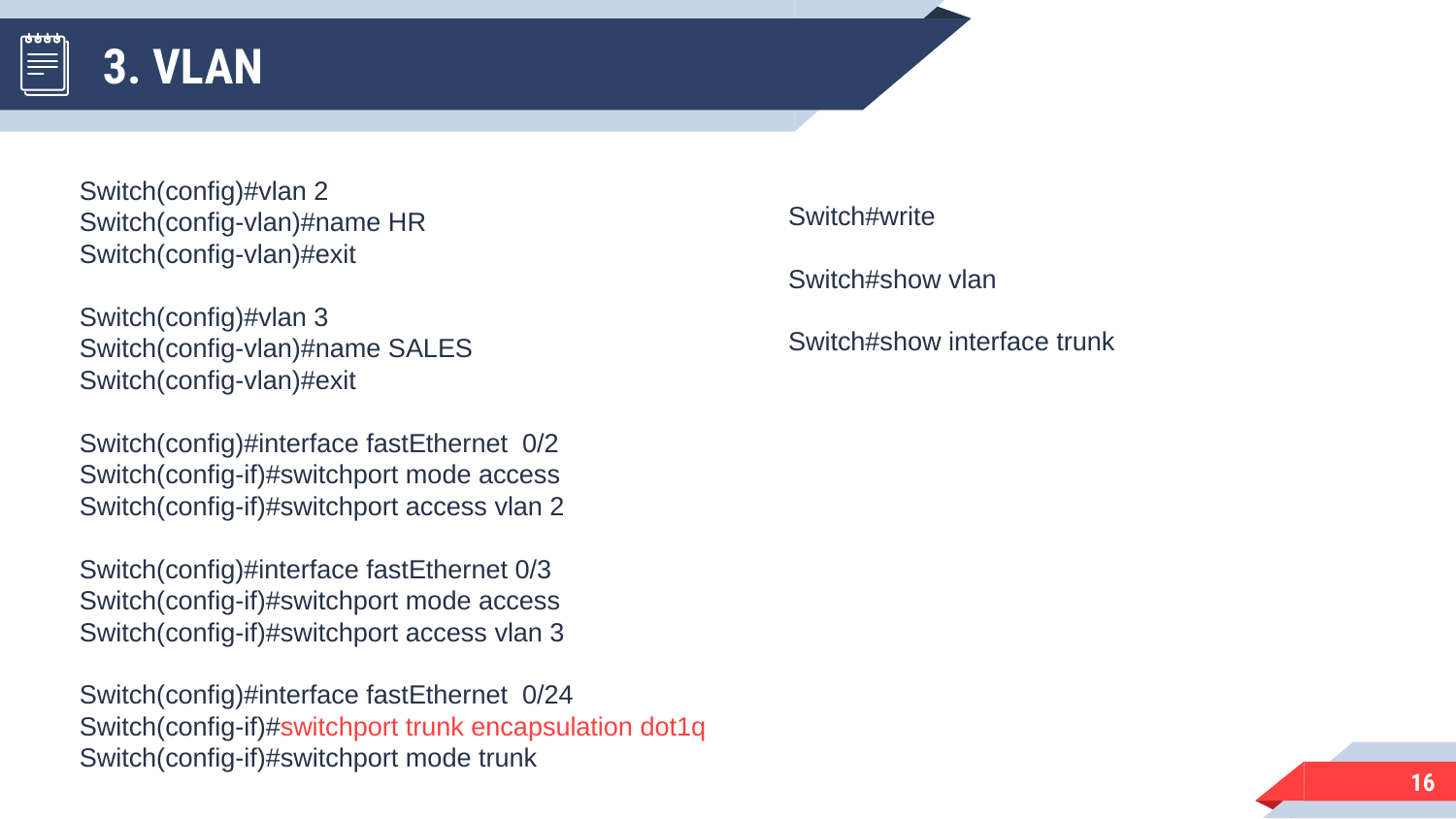

# 3. VLAN

Switch(config)#vlan 2
Switch(config-vlan)#name HR
Switch(config-vlan)#exit

Switch(config)#vlan 3
Switch(config-vlan)#name SALES
Switch(config-vlan)#exit

Switch(config)#interface fastEthernet  0/2
Switch(config-if)#switchport mode access Switch(config-if)#switchport access vlan 2

Switch(config)#interface fastEthernet 0/3
Switch(config-if)#switchport mode access Switch(config-if)#switchport access vlan 3

Switch(config)#interface fastEthernet  0/24
Switch(config-if)#switchport trunk encapsulation dot1q Switch(config-if)#switchport mode trunk

Switch#write

Switch#show vlan

Switch#show interface trunk
16